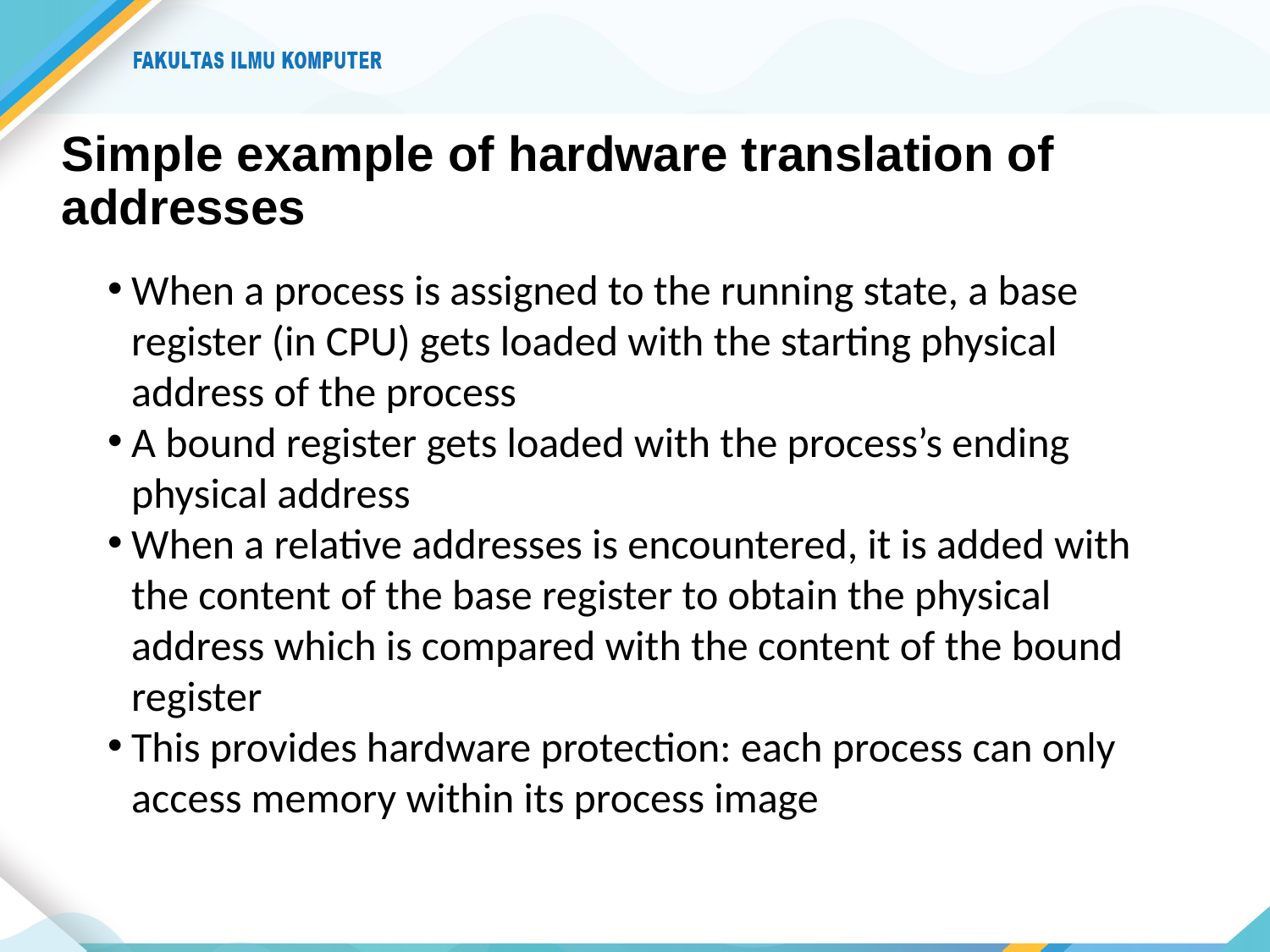

# Simple example of hardware translation of addresses
When a process is assigned to the running state, a base register (in CPU) gets loaded with the starting physical address of the process
A bound register gets loaded with the process’s ending physical address
When a relative addresses is encountered, it is added with the content of the base register to obtain the physical address which is compared with the content of the bound register
This provides hardware protection: each process can only access memory within its process image